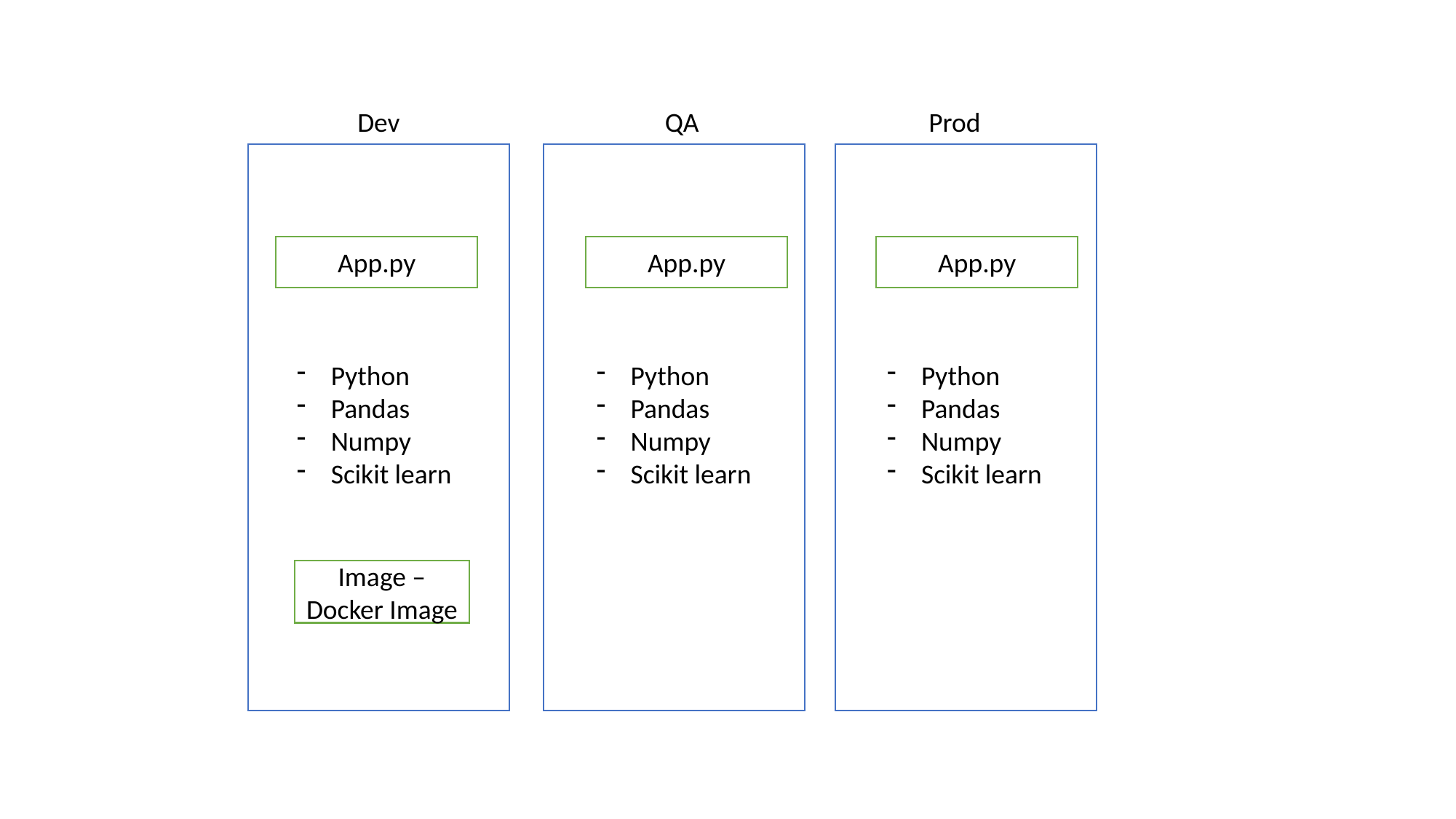

Dev
QA
Prod

App.py
App.py
App.py
Python
Pandas
Numpy
Scikit learn
Python
Pandas
Numpy
Scikit learn
Python
Pandas
Numpy
Scikit learn
Image – Docker Image